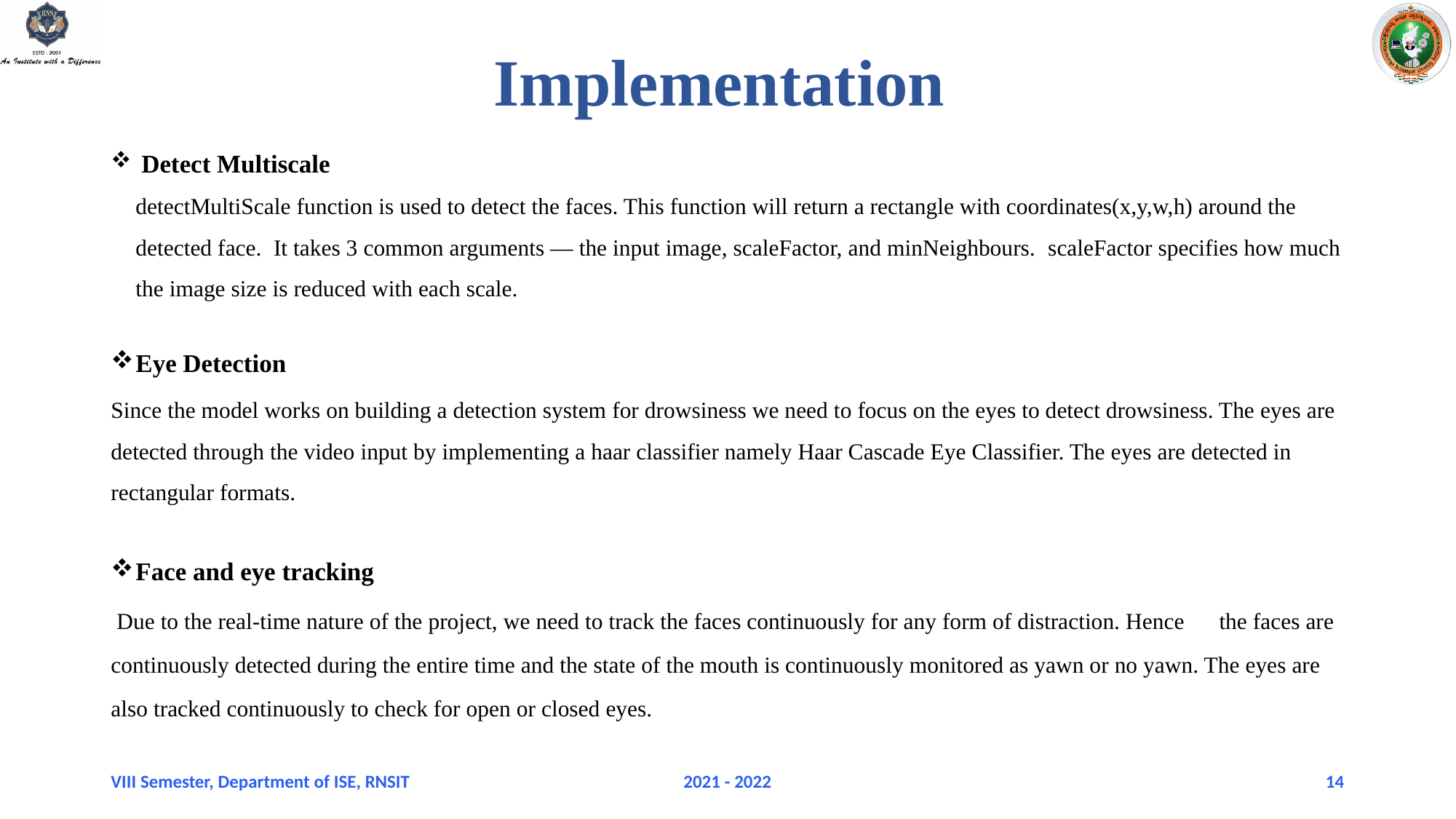

# Implementation
 Detect Multiscale
detectMultiScale function is used to detect the faces. This function will return a rectangle with coordinates(x,y,w,h) around the detected face.  It takes 3 common arguments — the input image, scaleFactor, and minNeighbours.  scaleFactor specifies how much the image size is reduced with each scale.

Eye Detection
Since the model works on building a detection system for drowsiness we need to focus on the eyes to detect drowsiness. The eyes are detected through the video input by implementing a haar classifier namely Haar Cascade Eye Classifier. The eyes are detected in rectangular formats.
Face and eye tracking
 Due to the real-time nature of the project, we need to track the faces continuously for any form of distraction. Hence      the faces are continuously detected during the entire time and the state of the mouth is continuously monitored as yawn or no yawn. The eyes are also tracked continuously to check for open or closed eyes.

VIII Semester, Department of ISE, RNSIT
2021 - 2022
14